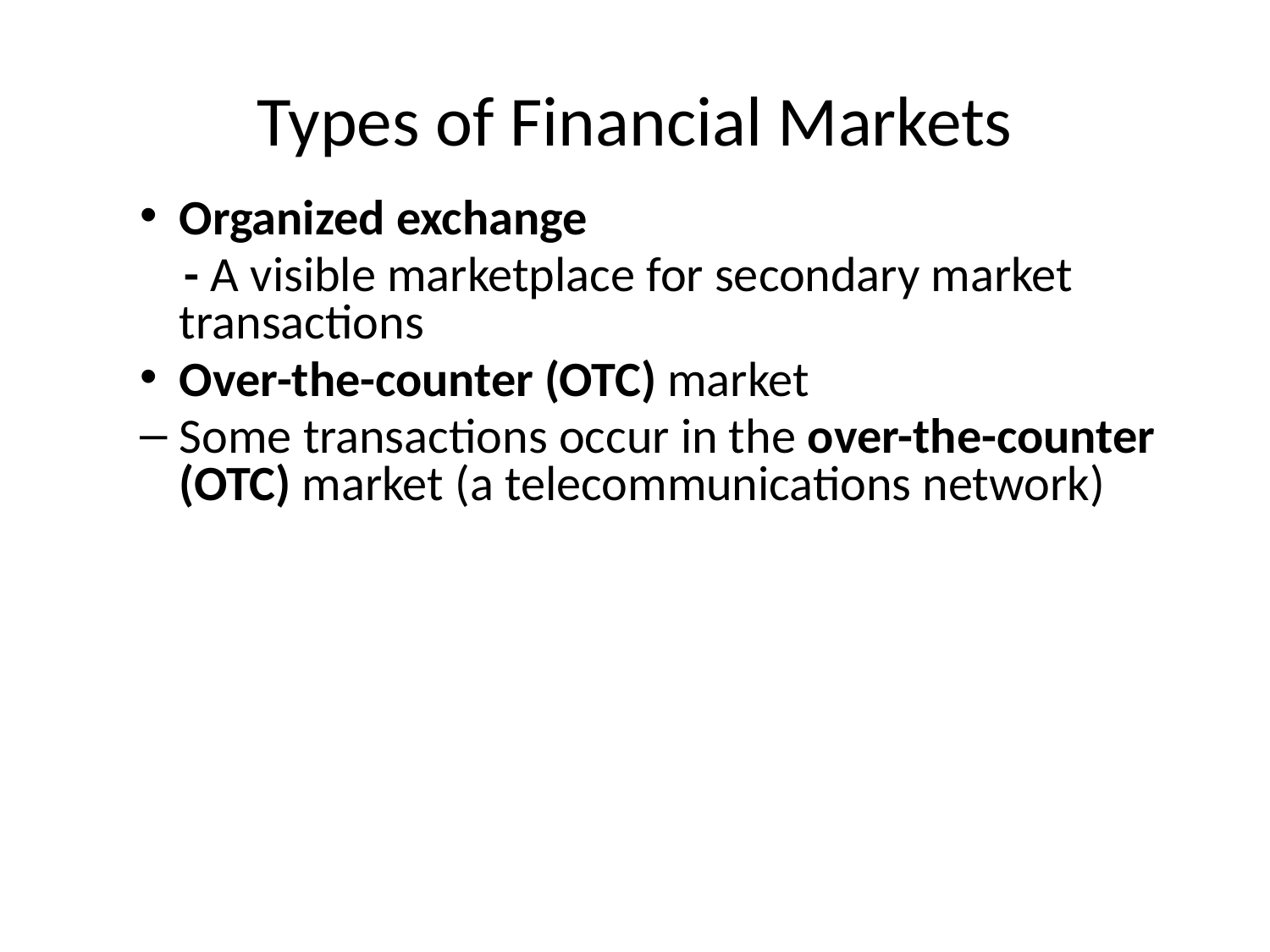

# Types of Financial Markets
Organized exchange
    - A visible marketplace for secondary market transactions
Over-the-counter (OTC) market
Some transactions occur in the over-the-counter (OTC) market (a telecommunications network)